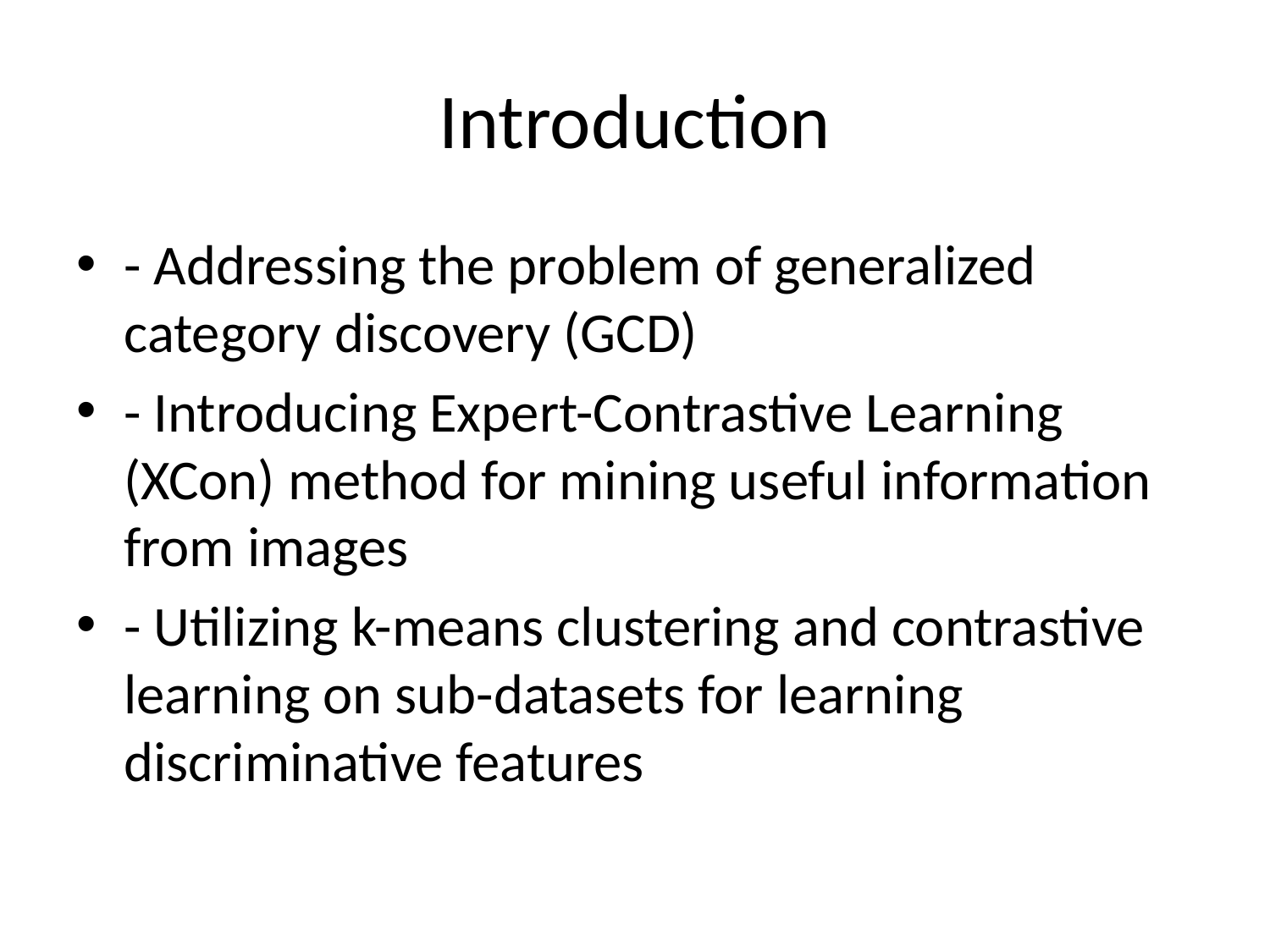

# Introduction
- Addressing the problem of generalized category discovery (GCD)
- Introducing Expert-Contrastive Learning (XCon) method for mining useful information from images
- Utilizing k-means clustering and contrastive learning on sub-datasets for learning discriminative features